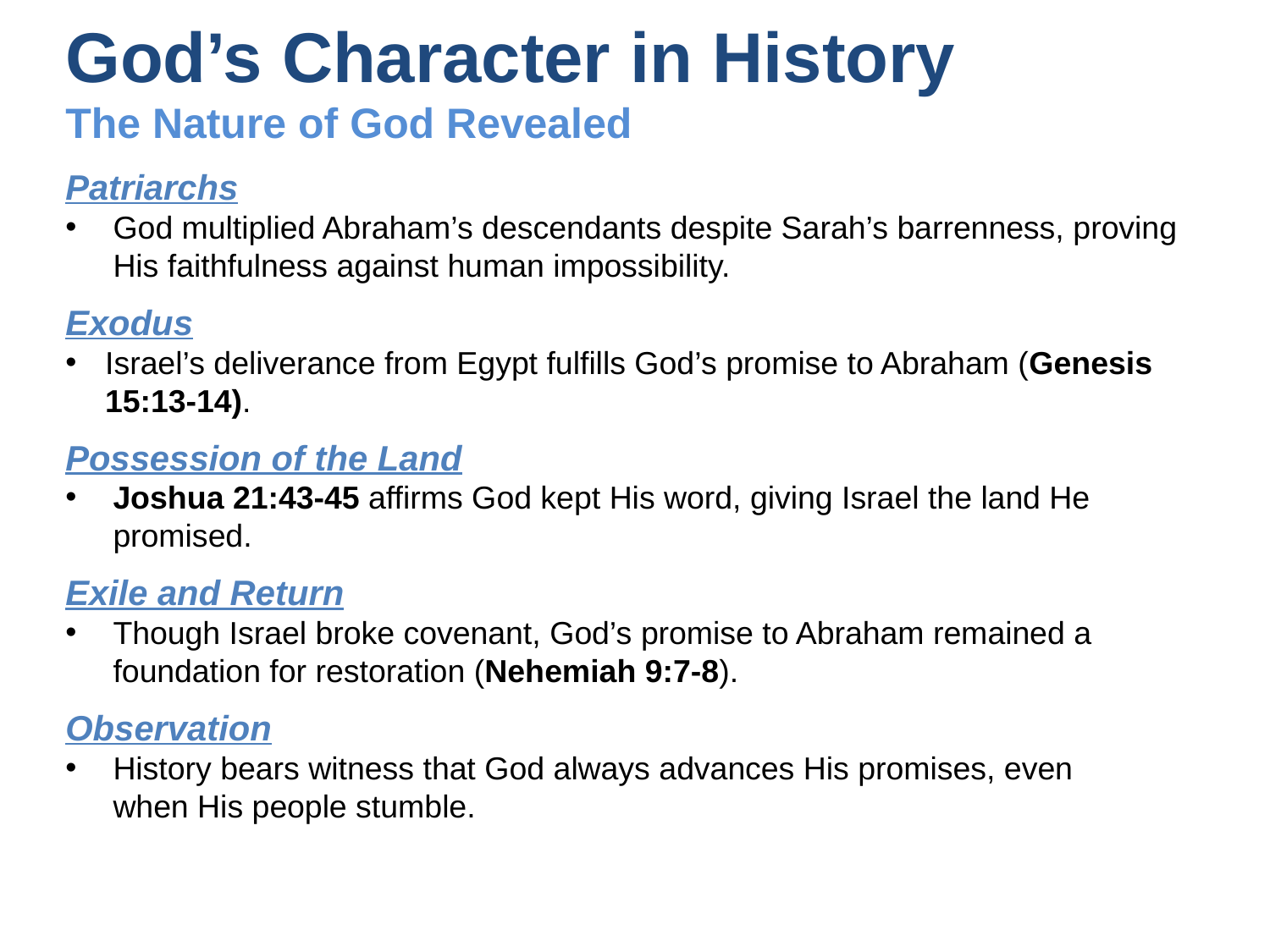

God’s Character in History
The Nature of God Revealed
Patriarchs
God multiplied Abraham’s descendants despite Sarah’s barrenness, proving His faithfulness against human impossibility.
Exodus
Israel’s deliverance from Egypt fulfills God’s promise to Abraham (Genesis 15:13-14).
Possession of the Land
Joshua 21:43-45 affirms God kept His word, giving Israel the land He promised.
Exile and Return
Though Israel broke covenant, God’s promise to Abraham remained a foundation for restoration (Nehemiah 9:7-8).
Observation
History bears witness that God always advances His promises, even when His people stumble.